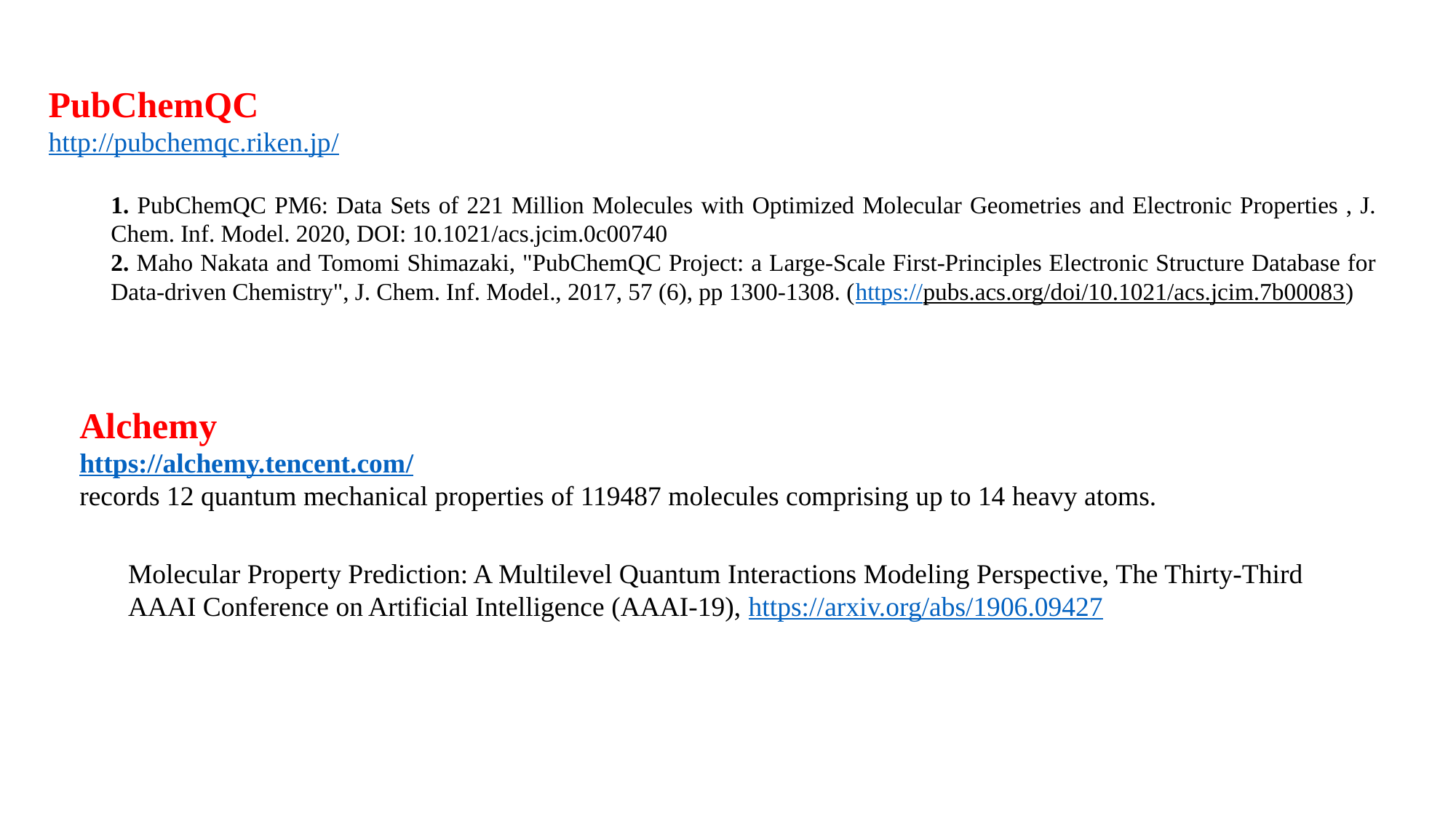

PubChemQC
http://pubchemqc.riken.jp/

1. PubChemQC PM6: Data Sets of 221 Million Molecules with Optimized Molecular Geometries and Electronic Properties , J. Chem. Inf. Model. 2020, DOI: 10.1021/acs.jcim.0c00740
2. Maho Nakata and Tomomi Shimazaki, "PubChemQC Project: a Large-Scale First-Principles Electronic Structure Database for Data-driven Chemistry", J. Chem. Inf. Model., 2017, 57 (6), pp 1300-1308. (https://pubs.acs.org/doi/10.1021/acs.jcim.7b00083)
Alchemy
https://alchemy.tencent.com/
records 12 quantum mechanical properties of 119487 molecules comprising up to 14 heavy atoms.
Molecular Property Prediction: A Multilevel Quantum Interactions Modeling Perspective, The Thirty-Third AAAI Conference on Artificial Intelligence (AAAI-19), https://arxiv.org/abs/1906.09427